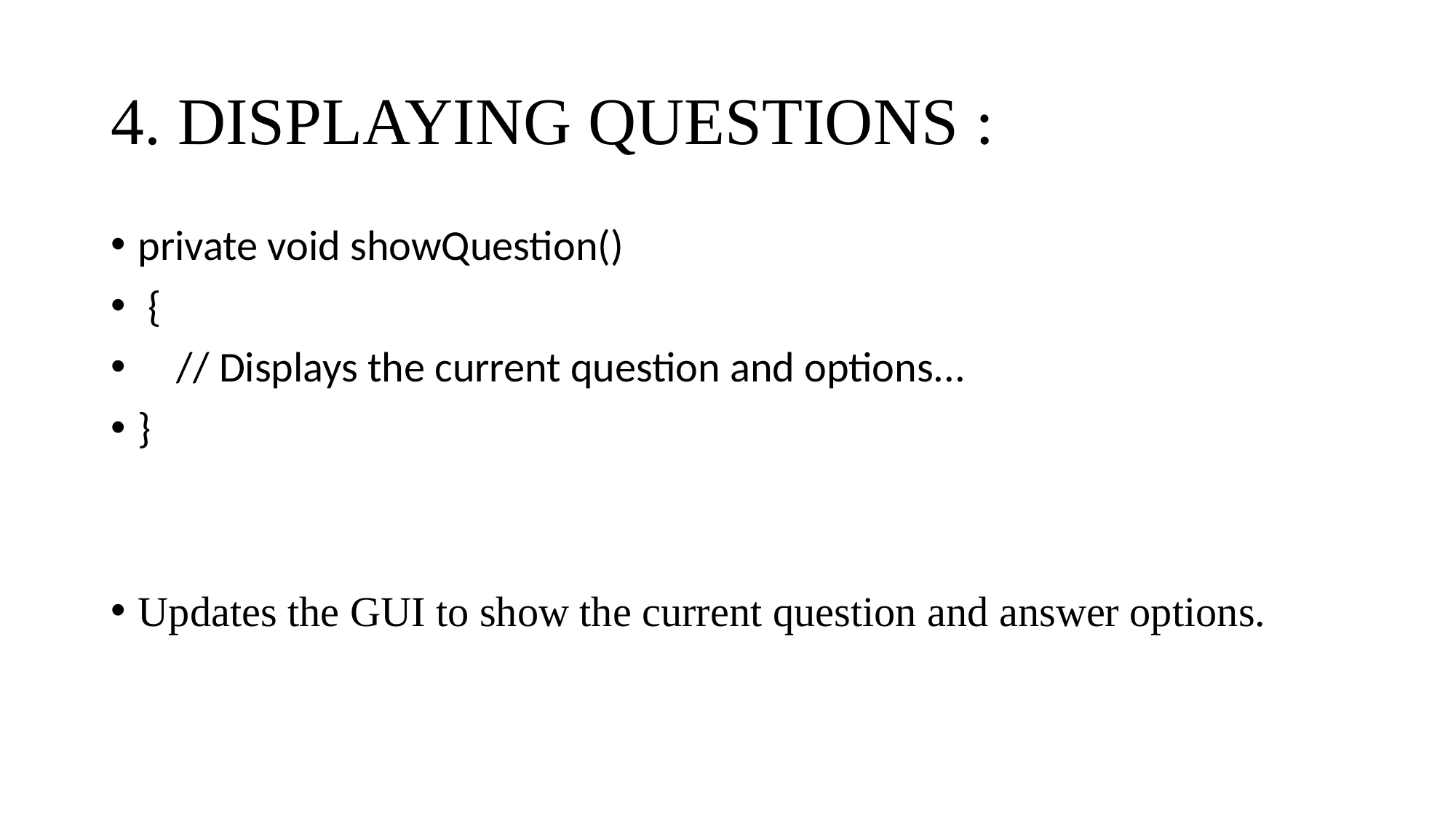

# 4. DISPLAYING QUESTIONS :
private void showQuestion()
 {
    // Displays the current question and options...
}

Updates the GUI to show the current question and answer options.